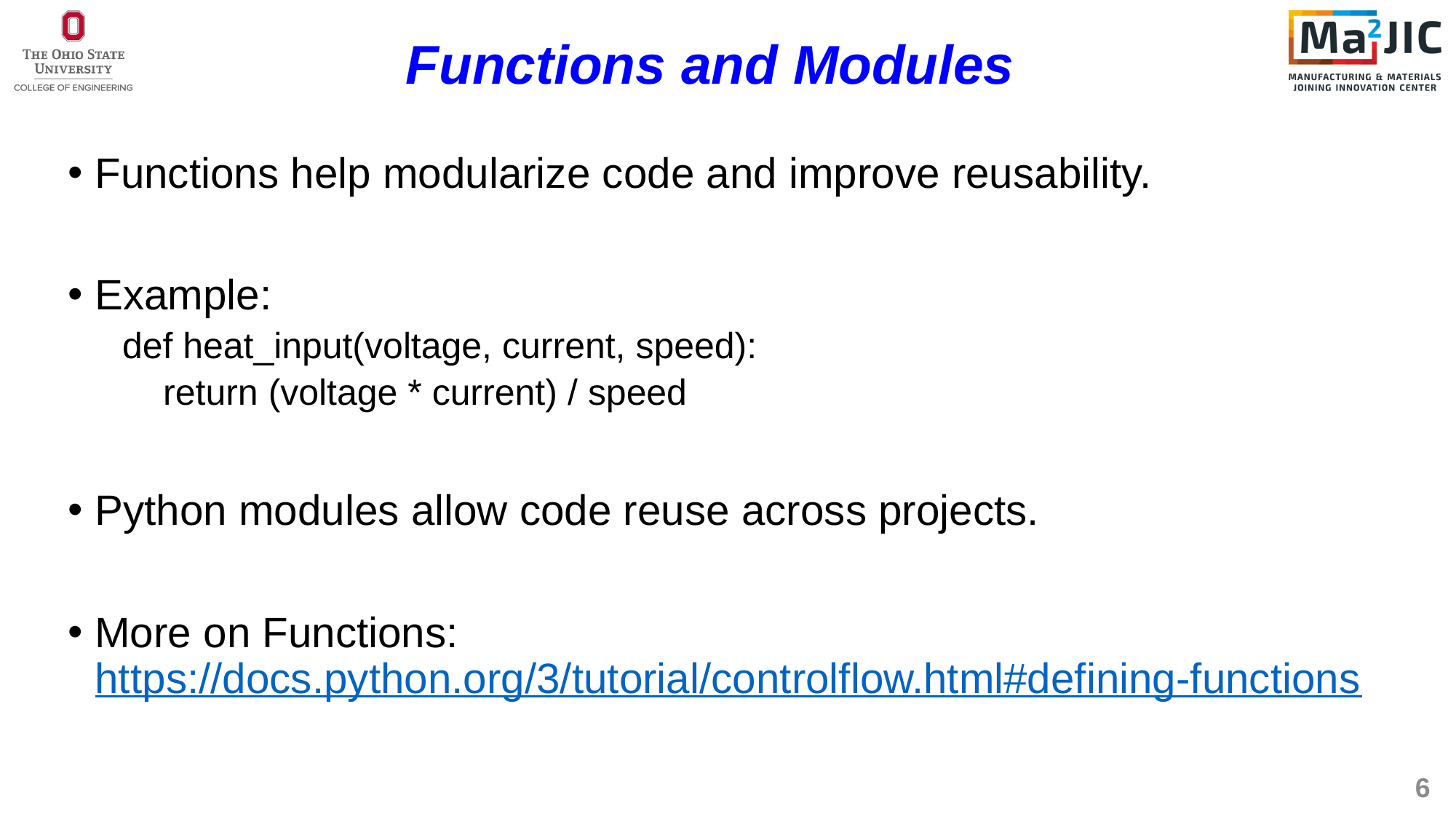

# Functions and Modules
Functions help modularize code and improve reusability.

Example:
def heat_input(voltage, current, speed):
    return (voltage * current) / speed

Python modules allow code reuse across projects.

More on Functions: https://docs.python.org/3/tutorial/controlflow.html#defining-functions
6